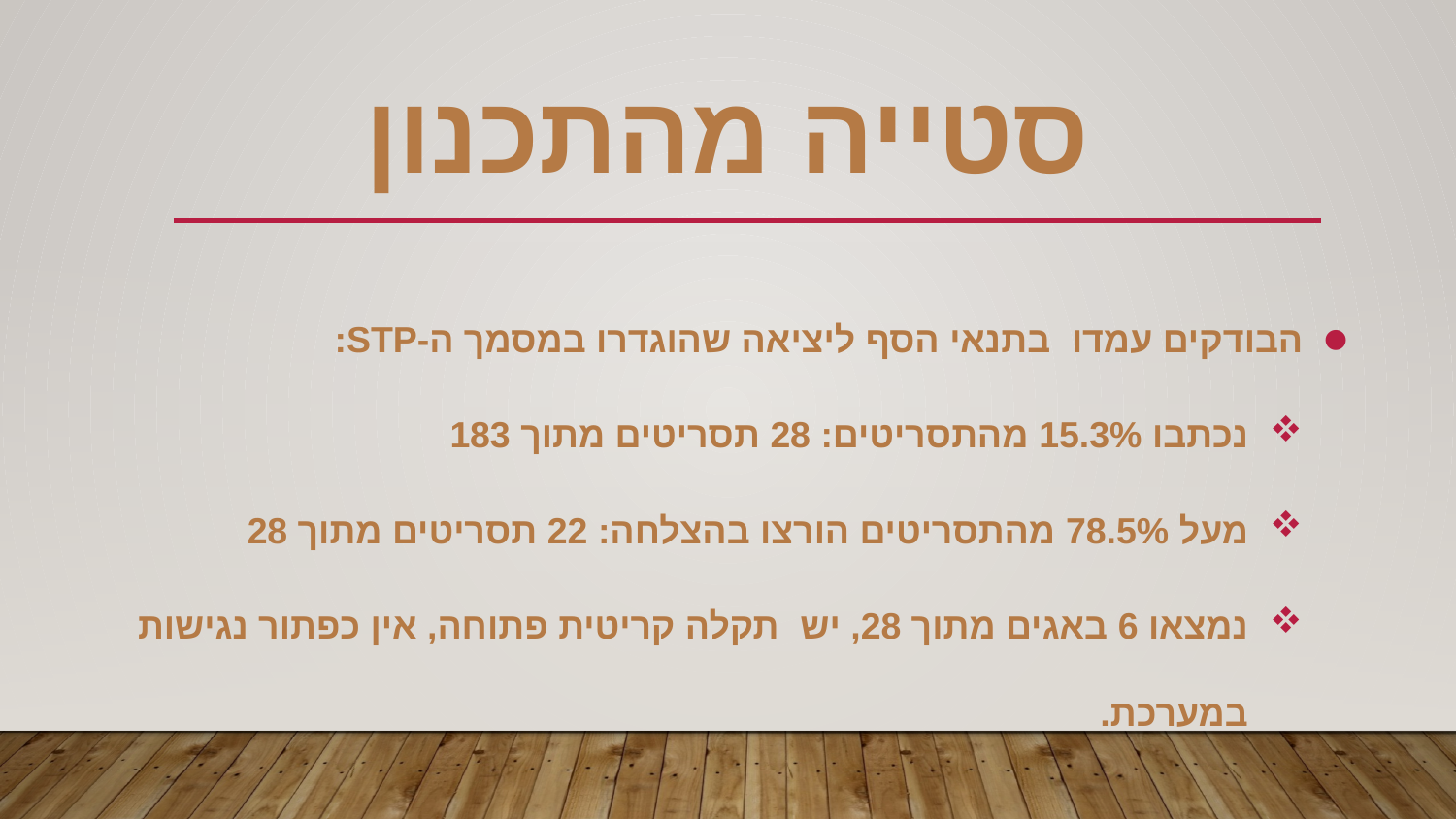

# סטייה מהתכנון
הבודקים עמדו  בתנאי הסף ליציאה שהוגדרו במסמך ה-STP:
נכתבו 15.3% מהתסריטים: 28 תסריטים מתוך 183
מעל 78.5% מהתסריטים הורצו בהצלחה: 22 תסריטים מתוך 28
נמצאו 6 באגים מתוך 28, יש  תקלה קריטית פתוחה, אין כפתור נגישות במערכת.